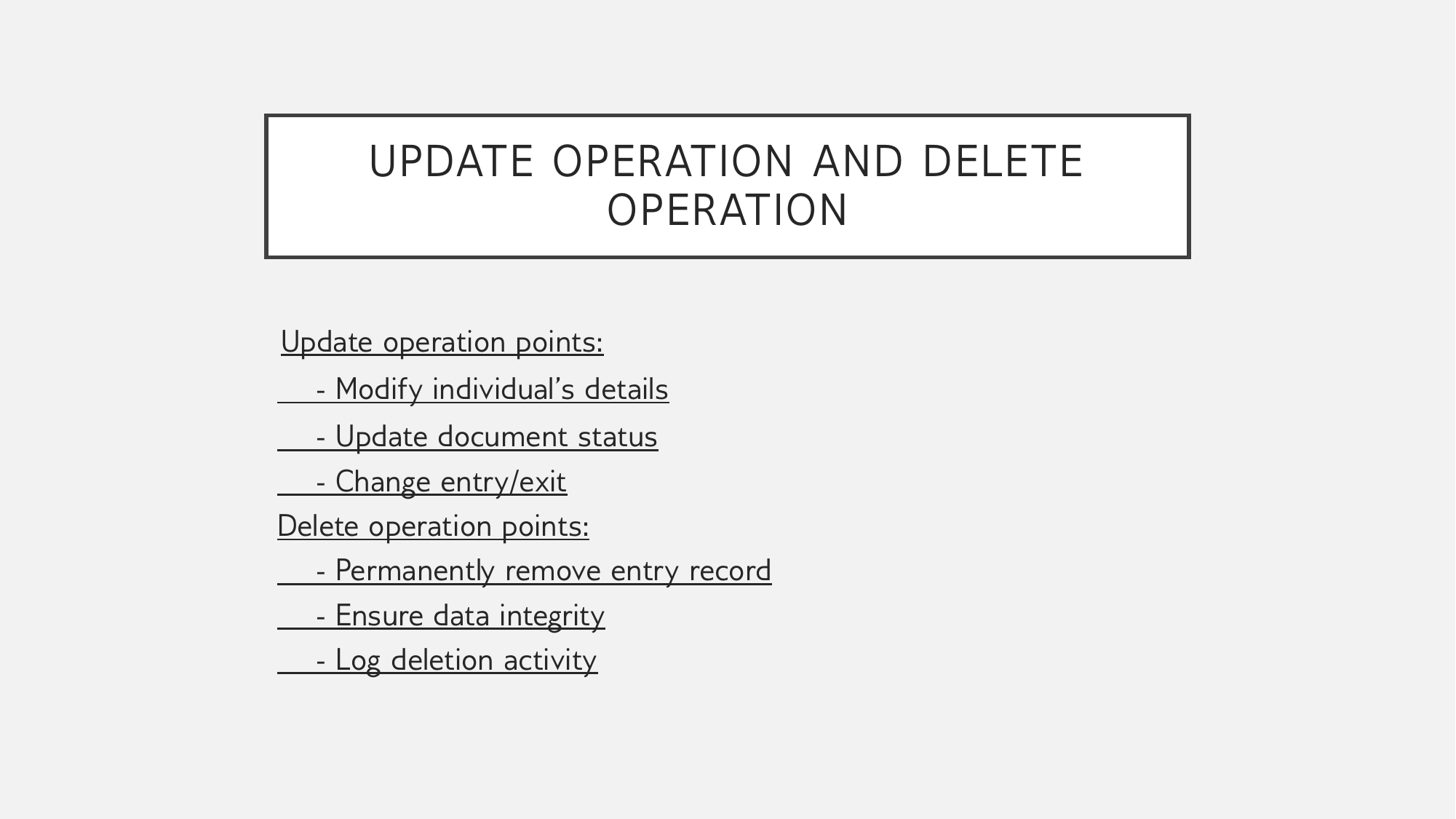

# Update Operation and Delete Operation
 Update operation points:
    - Modify individual’s details
    - Update document status
    - Change entry/exit
Delete operation points:
    - Permanently remove entry record
    - Ensure data integrity
    - Log deletion activity